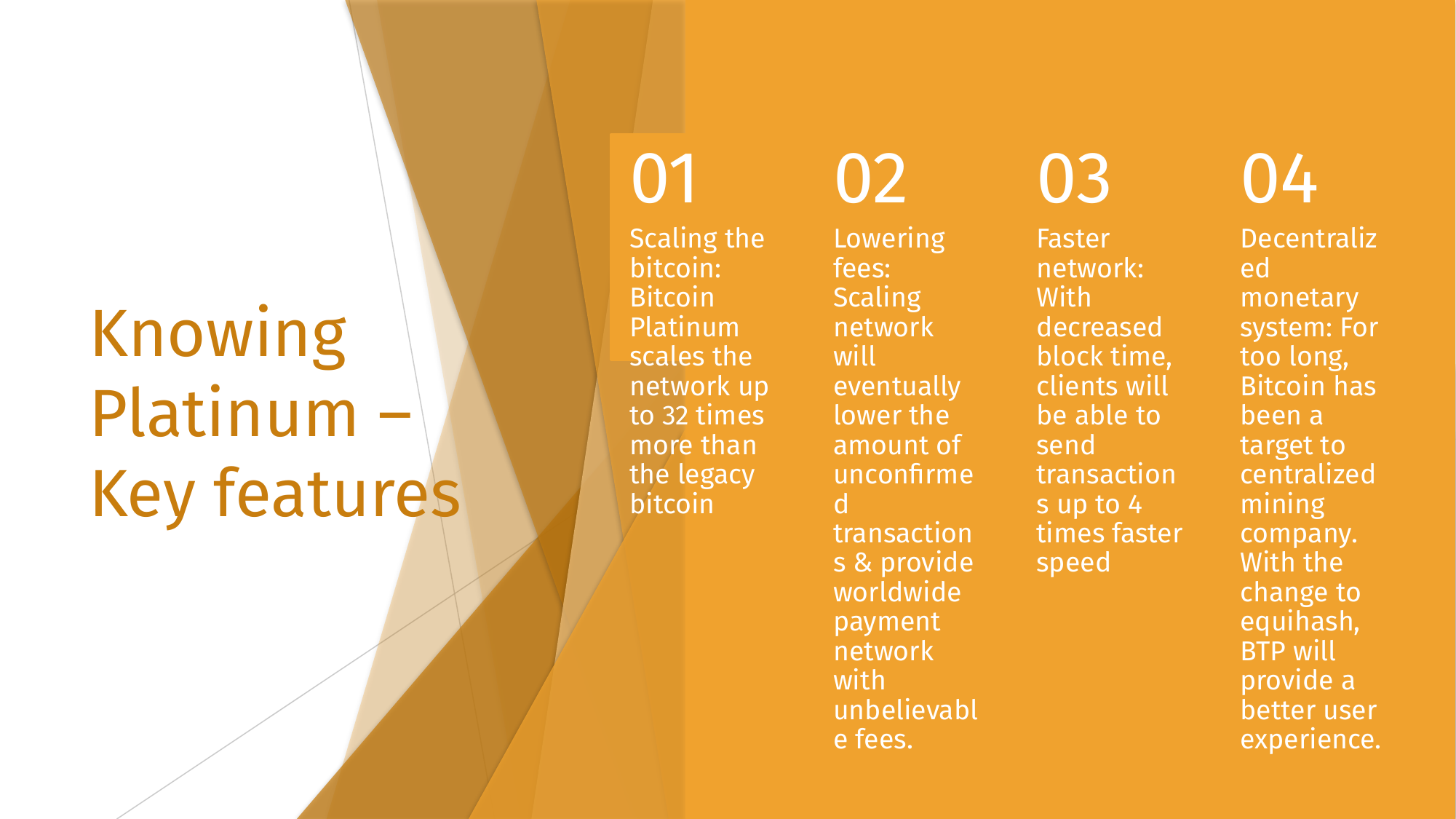

Scaling the bitcoin: Bitcoin Platinum scales the network up to 32 times more than the legacy bitcoin
01
Lowering fees: Scaling network will eventually lower the amount of unconfirmed transactions & provide worldwide payment network with unbelievable fees.
02
Faster network: With decreased block time, clients will be able to send transactions up to 4 times faster speed
03
Decentralized monetary system: For too long, Bitcoin has been a target to centralized mining company. With the change to equihash, BTP will provide a better user experience.
04

# Knowing Platinum – Key features